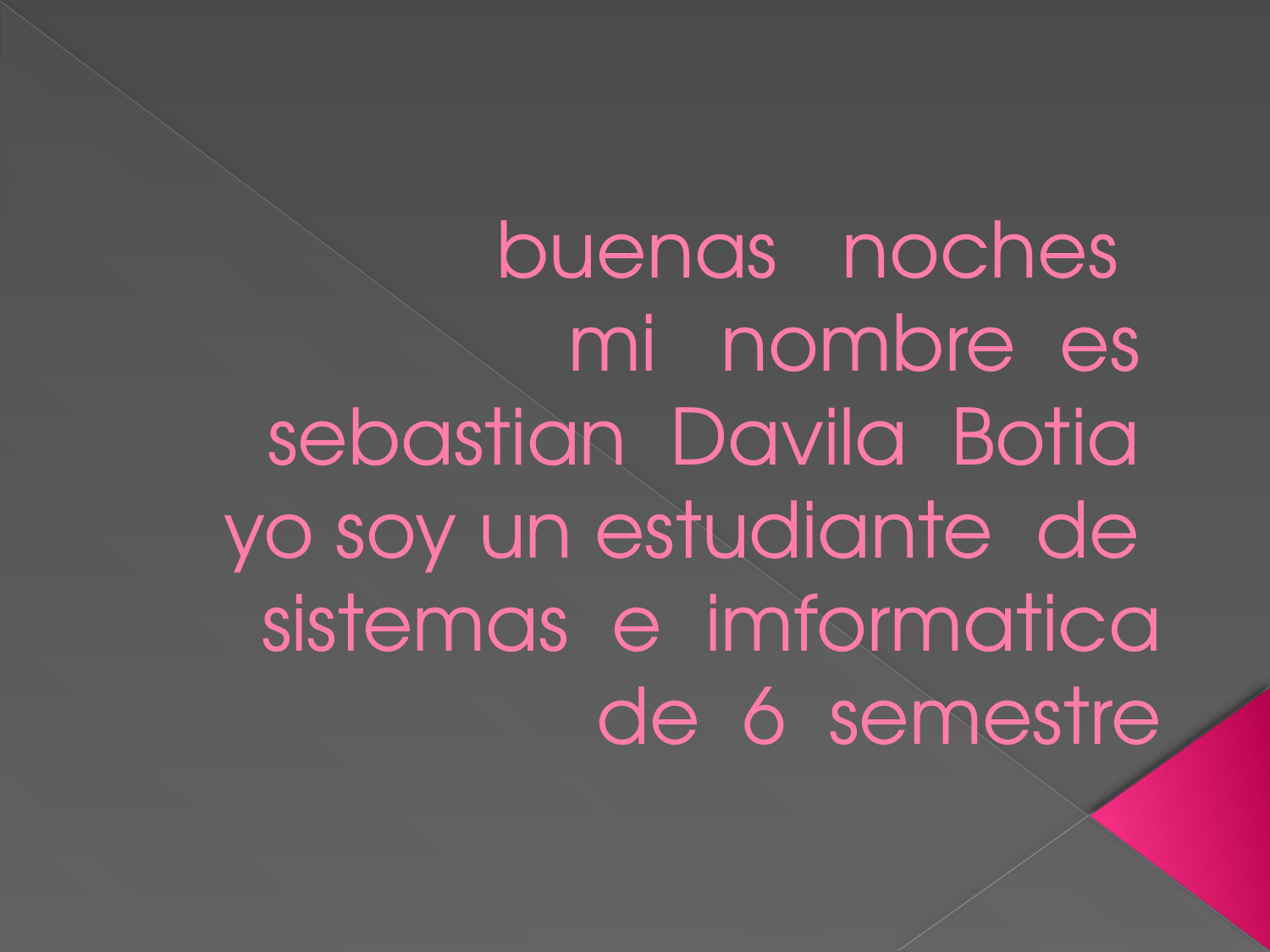

# buenas   noches mi   nombre  es sebastian  Davila  Botia yo soy un estudiante  de  sistemas  e  imformatica de  6  semestre